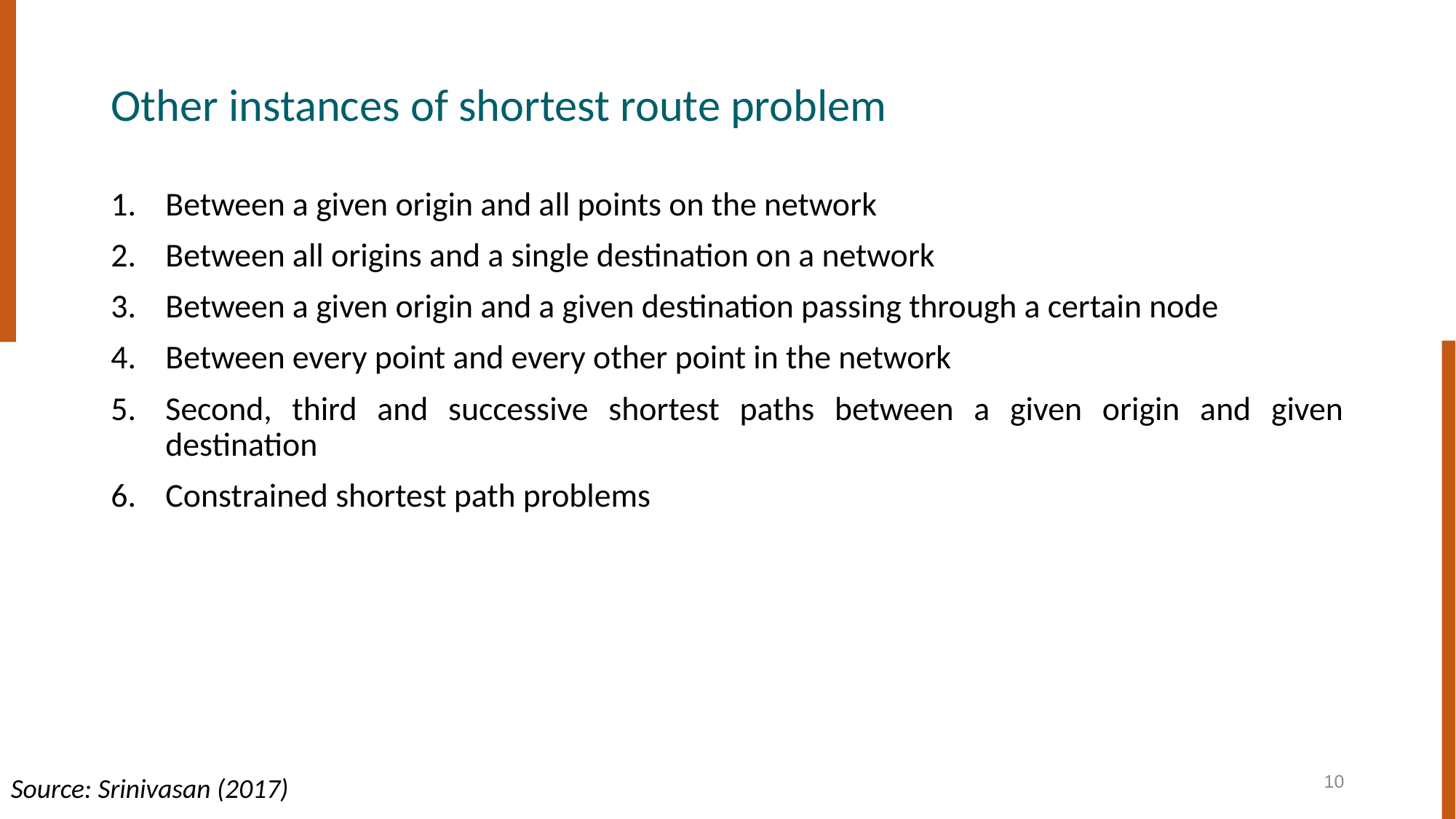

# Other instances of shortest route problem
Between a given origin and all points on the network
Between all origins and a single destination on a network
Between a given origin and a given destination passing through a certain node
Between every point and every other point in the network
Second, third and successive shortest paths between a given origin and given destination
Constrained shortest path problems
10
Source: Srinivasan (2017)